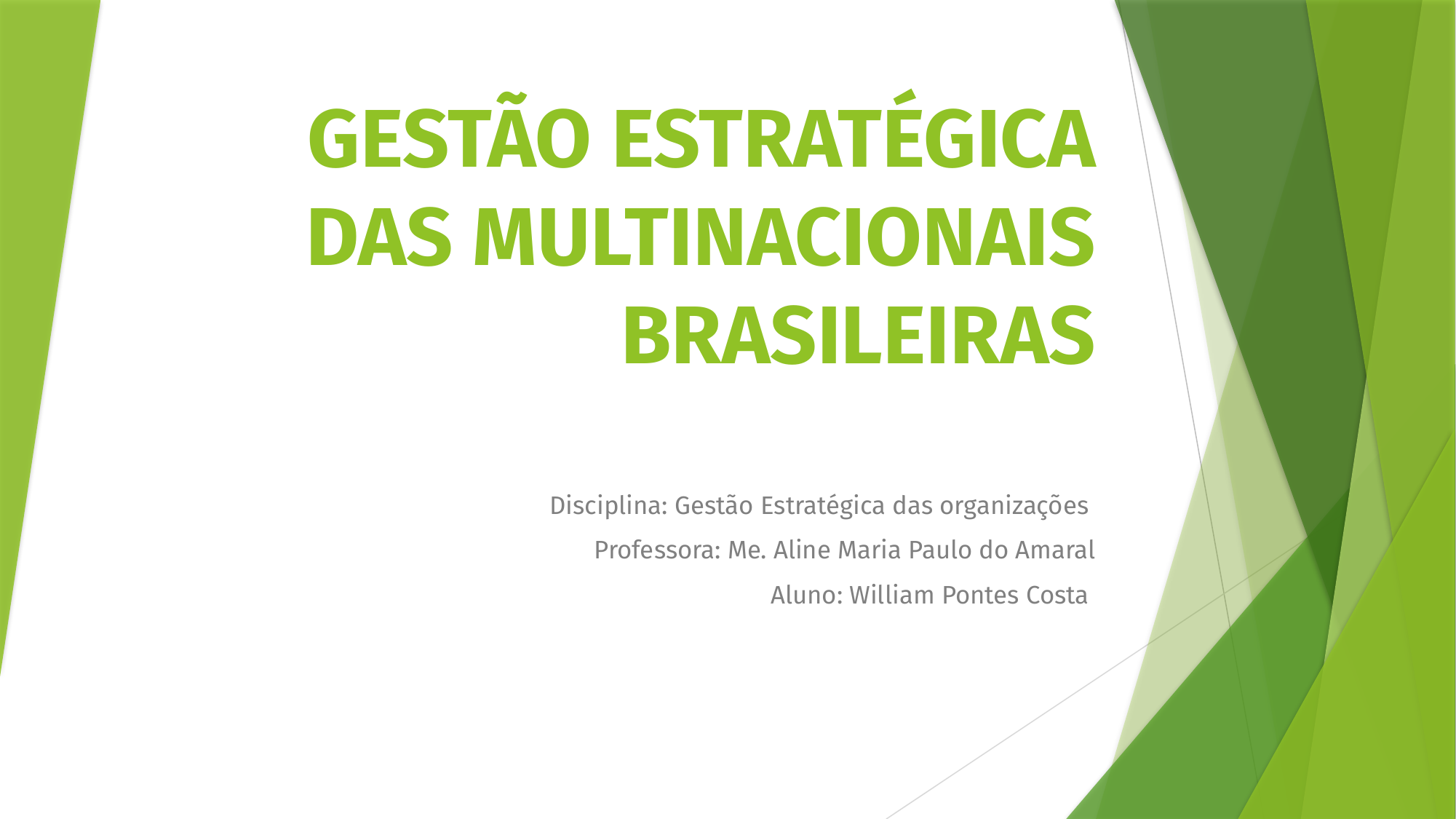

# GESTÃO ESTRATÉGICA DAS MULTINACIONAIS BRASILEIRAS
Disciplina: Gestão Estratégica das organizações
Professora: Me. Aline Maria Paulo do Amaral
Aluno: William Pontes Costa